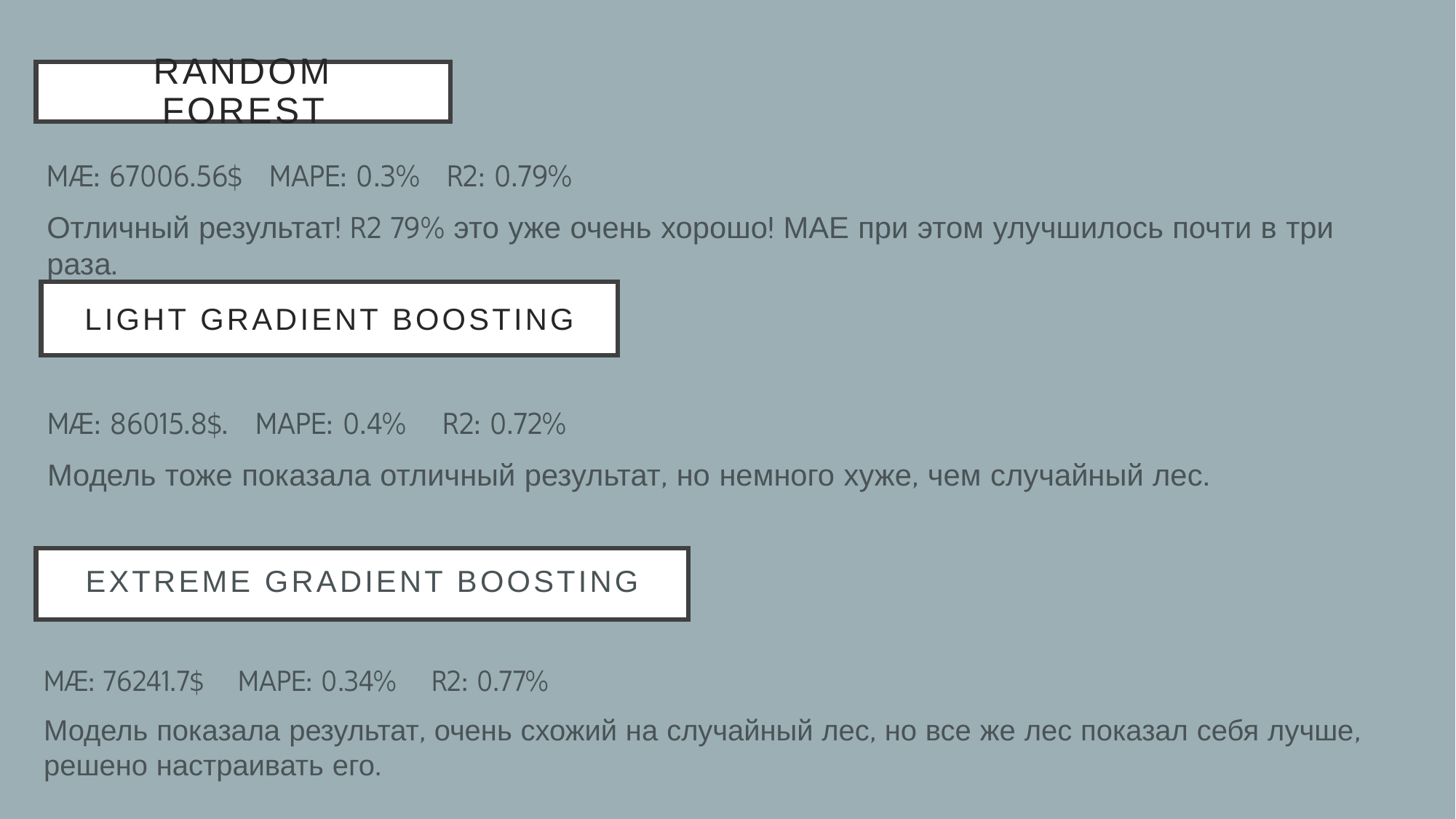

# Random Forest
MAE: 67006.56$   MAPE: 0.3%   R2: 0.79%
Отличный результат! R2 79% это уже очень хорошо! МАЕ при этом улучшилось почти в три раза.

Light Gradient Boosting

MAE: 86015.8$.   MAPE: 0.4%    R2: 0.72%
Модель тоже показала отличный результат, но немного хуже, чем случайный лес.

Extreme Gradient Boosting

MAE: 76241.7$    MAPE: 0.34%    R2: 0.77%
Модель показала результат, очень схожий на случайный лес, но все же лес показал себя лучше, решено настраивать его.